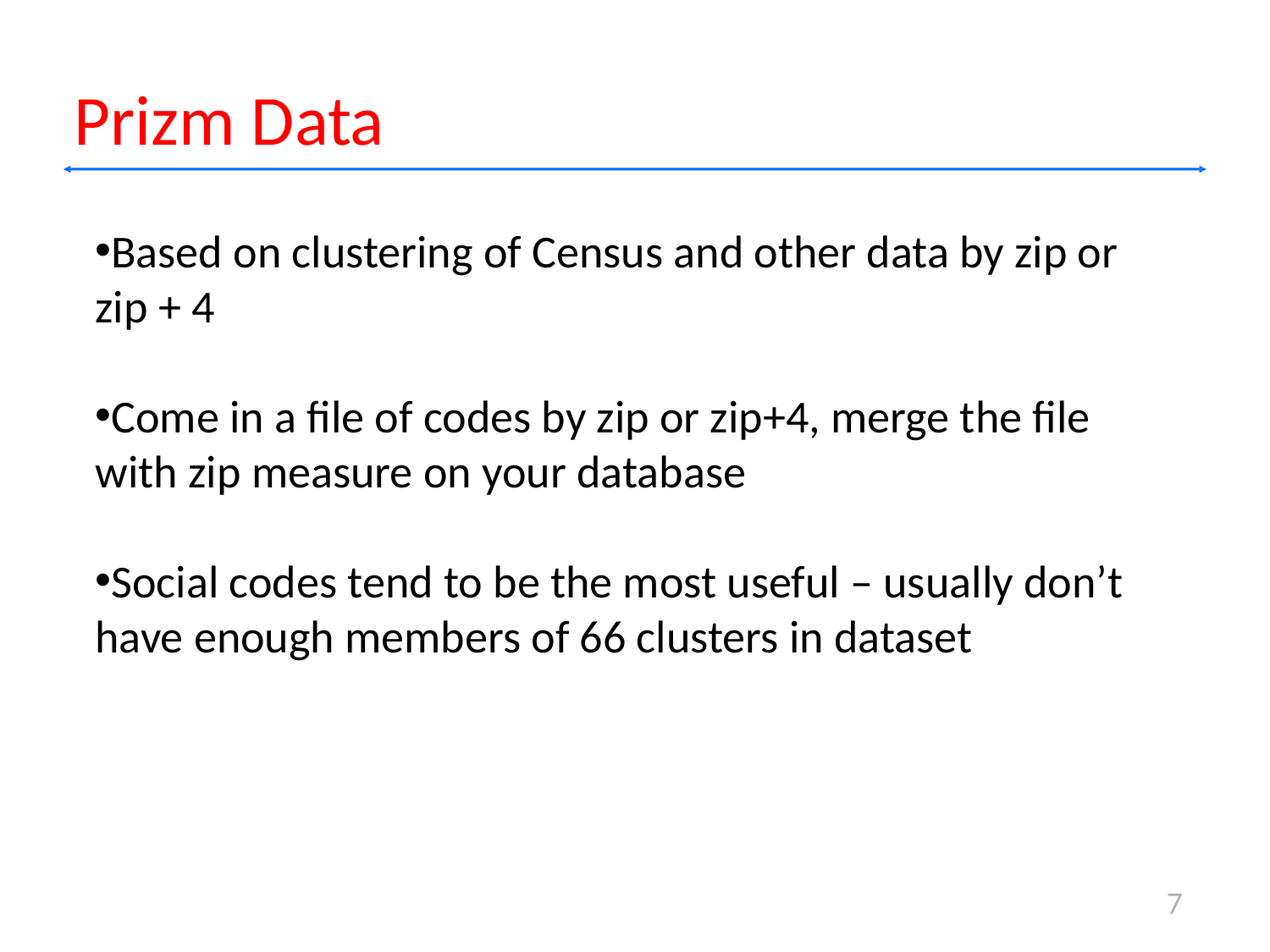

# Prizm Data
Based on clustering of Census and other data by zip or zip + 4

Come in a file of codes by zip or zip+4, merge the file with zip measure on your database

Social codes tend to be the most useful – usually don’t have enough members of 66 clusters in dataset

7